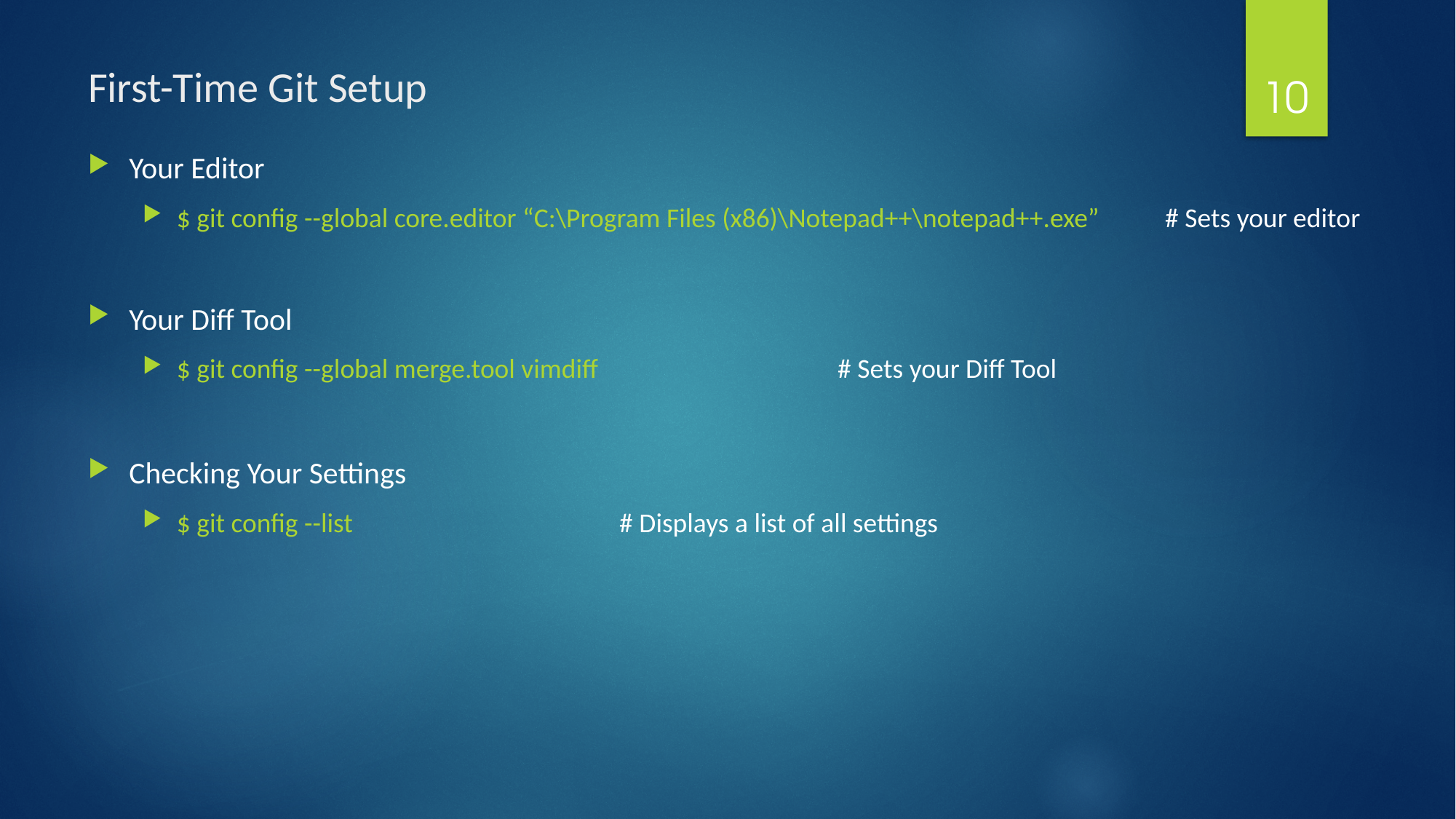

10
# First-Time Git Setup
Your Editor
$ git config --global core.editor “C:\Program Files (x86)\Notepad++\notepad++.exe” 	 # Sets your editor

Your Diff Tool
$ git config --global merge.tool vimdiff   		 # Sets your Diff Tool

Checking Your Settings
$ git config --list			 # Displays a list of all settings